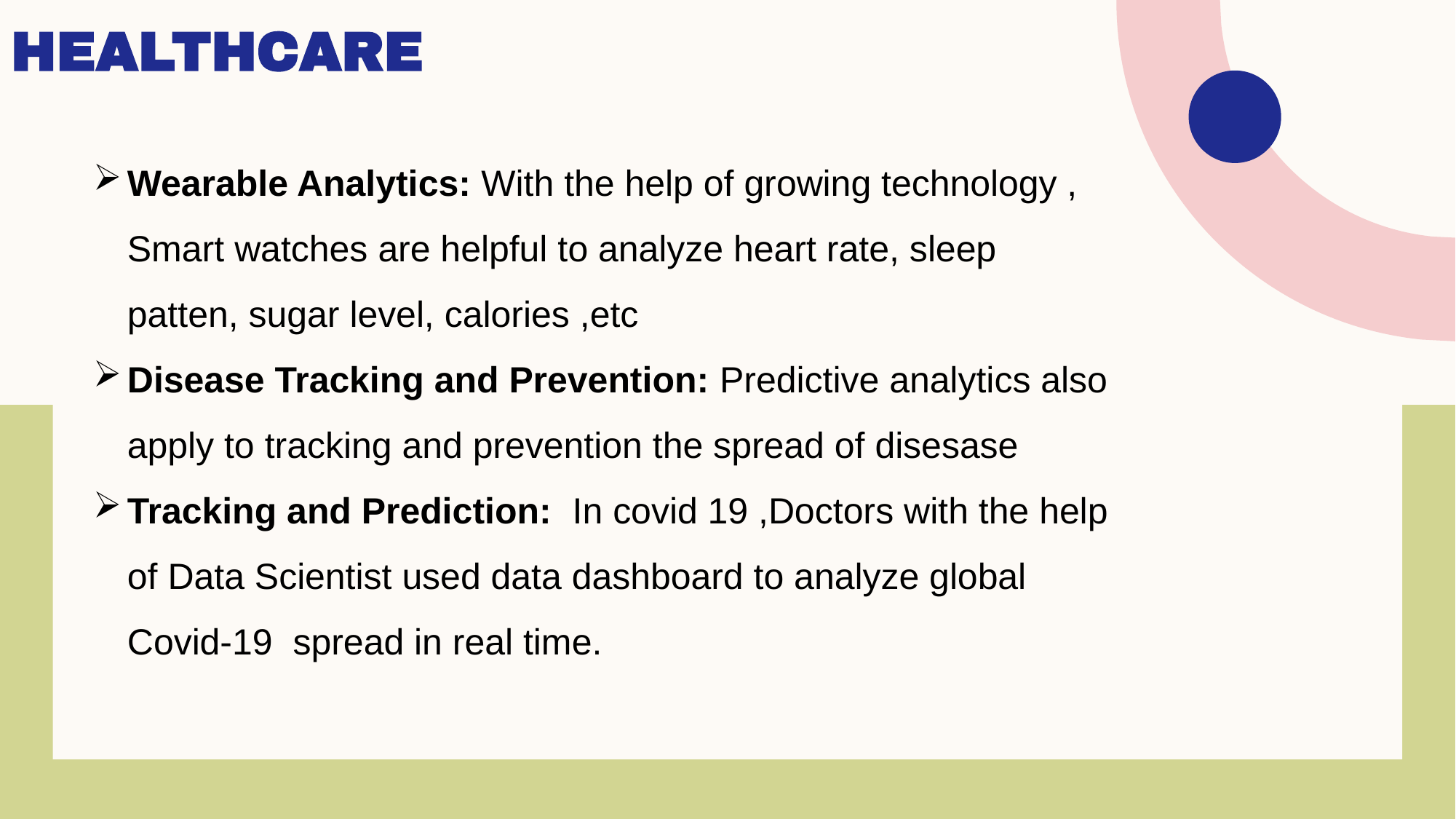

# Healthcare
Wearable Analytics: With the help of growing technology , Smart watches are helpful to analyze heart rate, sleep patten, sugar level, calories ,etc
Disease Tracking and Prevention: Predictive analytics also apply to tracking and prevention the spread of disesase
Tracking and Prediction:  In covid 19 ,Doctors with the help of Data Scientist used data dashboard to analyze global Covid-19  spread in real time.